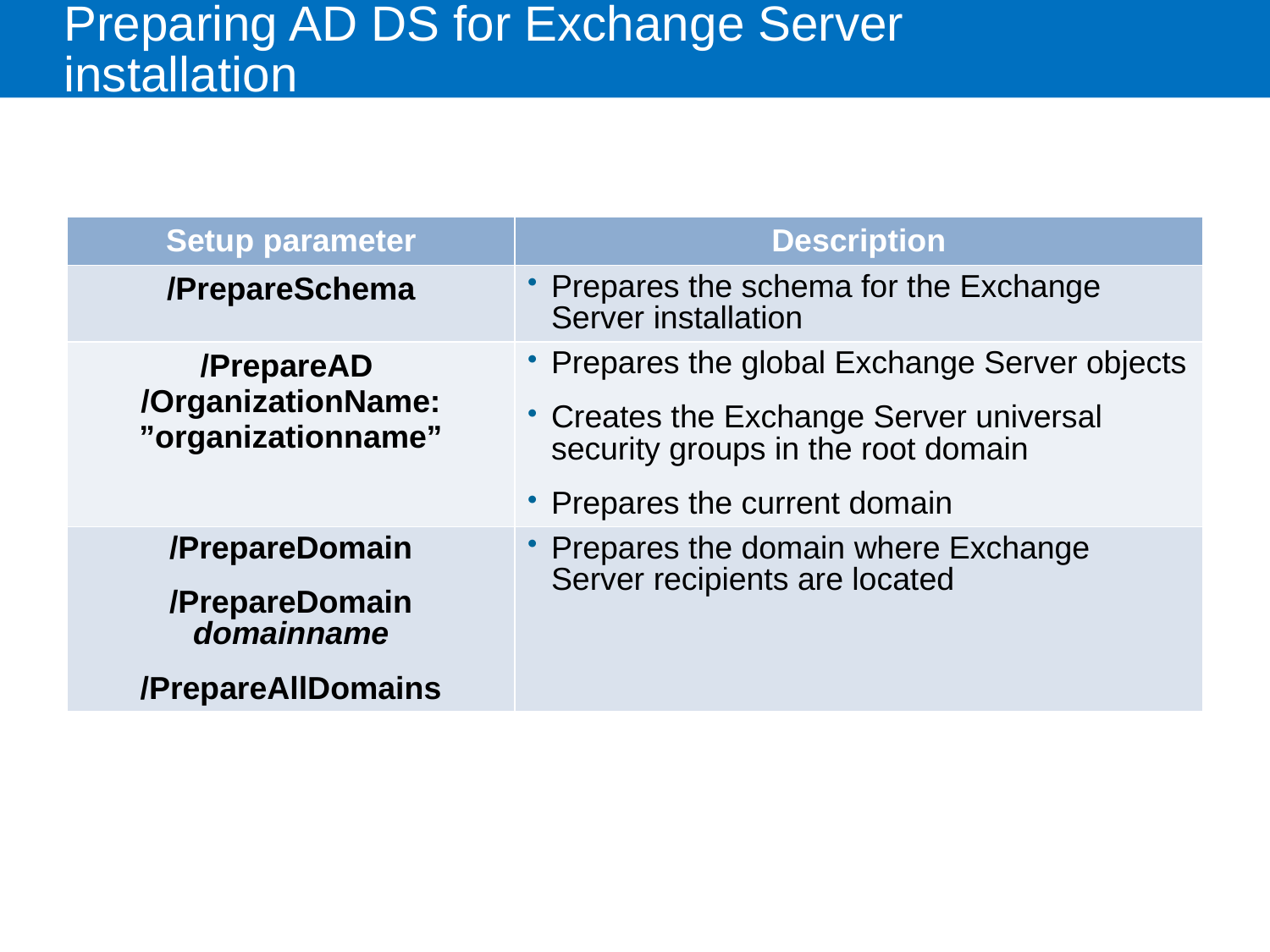

# Preparing AD DS for Exchange Server installation
| Setup parameter | Description |
| --- | --- |
| /PrepareSchema | Prepares the schema for the Exchange Server installation |
| /PrepareAD /OrganizationName: ”organizationname” | Prepares the global Exchange Server objects Creates the Exchange Server universal security groups in the root domain Prepares the current domain |
| /PrepareDomain /PrepareDomain domainname /PrepareAllDomains | Prepares the domain where Exchange Server recipients are located |